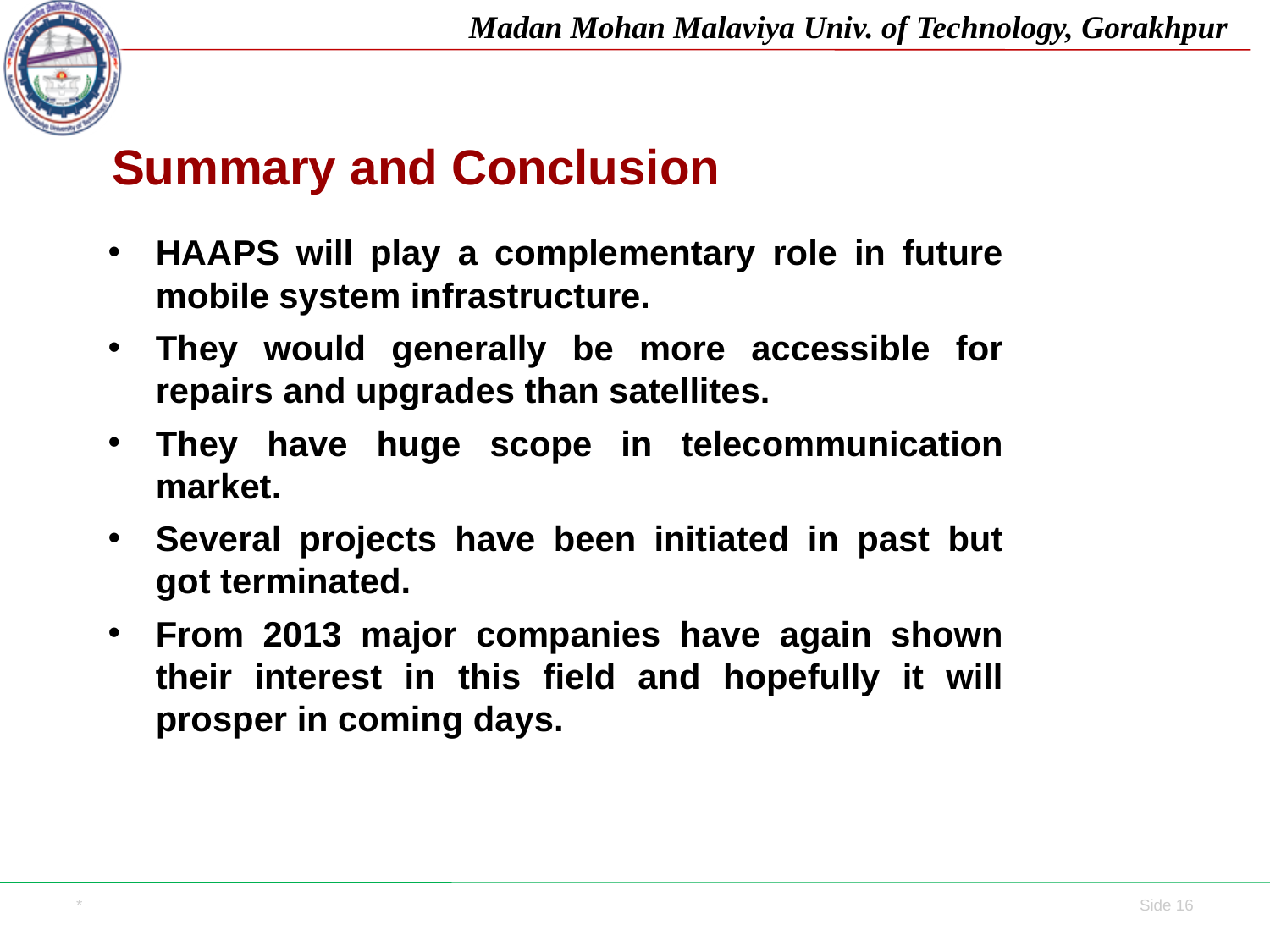

# Summary and Conclusion
HAAPS will play a complementary role in future mobile system infrastructure.
They would generally be more accessible for repairs and upgrades than satellites.
They have huge scope in telecommunication market.
Several projects have been initiated in past but got terminated.
From 2013 major companies have again shown their interest in this field and hopefully it will prosper in coming days.